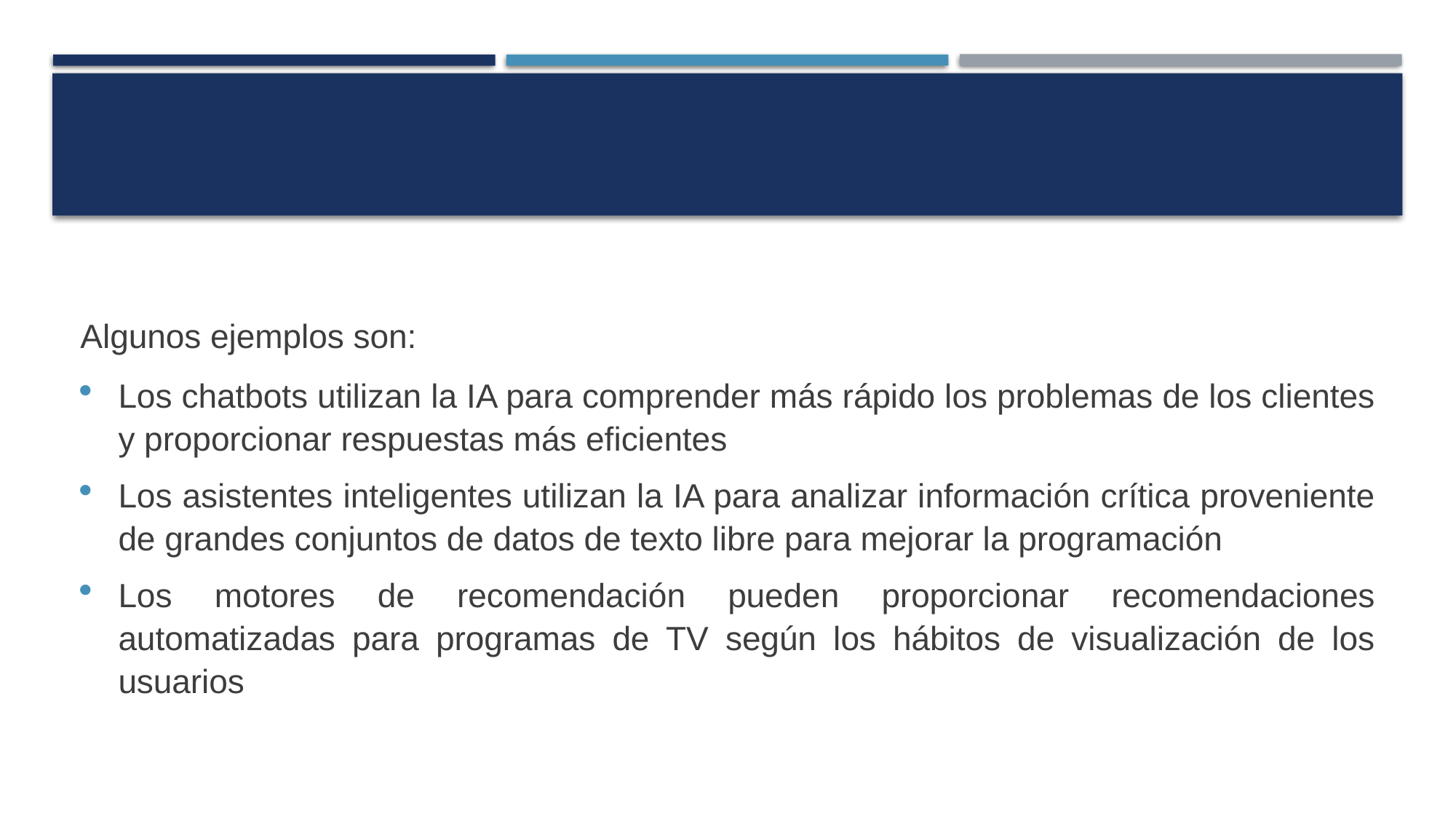

#
Algunos ejemplos son:
Los chatbots utilizan la IA para comprender más rápido los problemas de los clientes y proporcionar respuestas más eficientes
Los asistentes inteligentes utilizan la IA para analizar información crítica proveniente de grandes conjuntos de datos de texto libre para mejorar la programación
Los motores de recomendación pueden proporcionar recomendaciones automatizadas para programas de TV según los hábitos de visualización de los usuarios